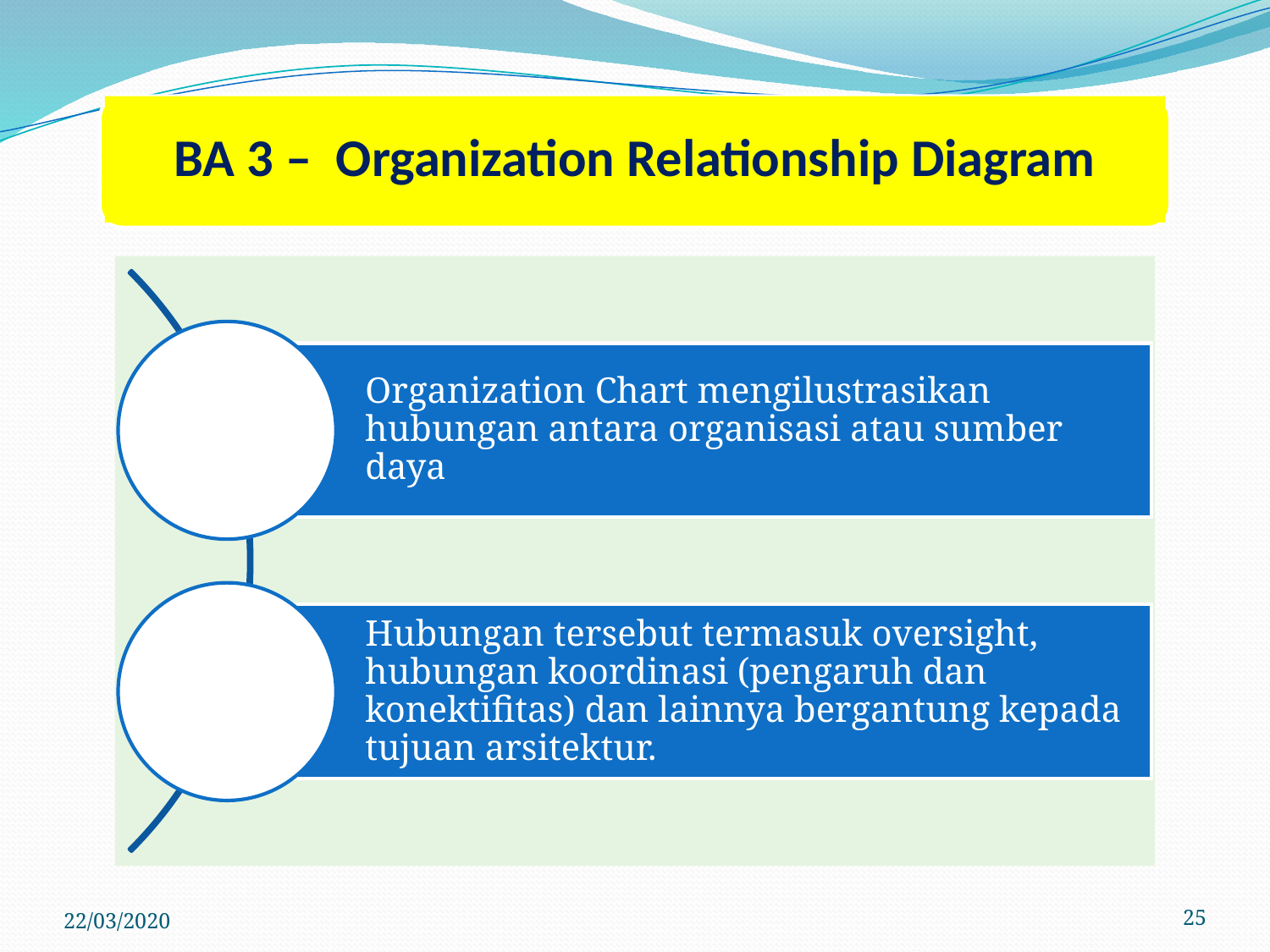

BA 3 –  Organization Relationship Diagram
Organization Chart mengilustrasikan hubungan antara organisasi atau sumber daya
Hubungan tersebut termasuk oversight, hubungan koordinasi (pengaruh dan konektifitas) dan lainnya bergantung kepada tujuan arsitektur.
22/03/2020
25